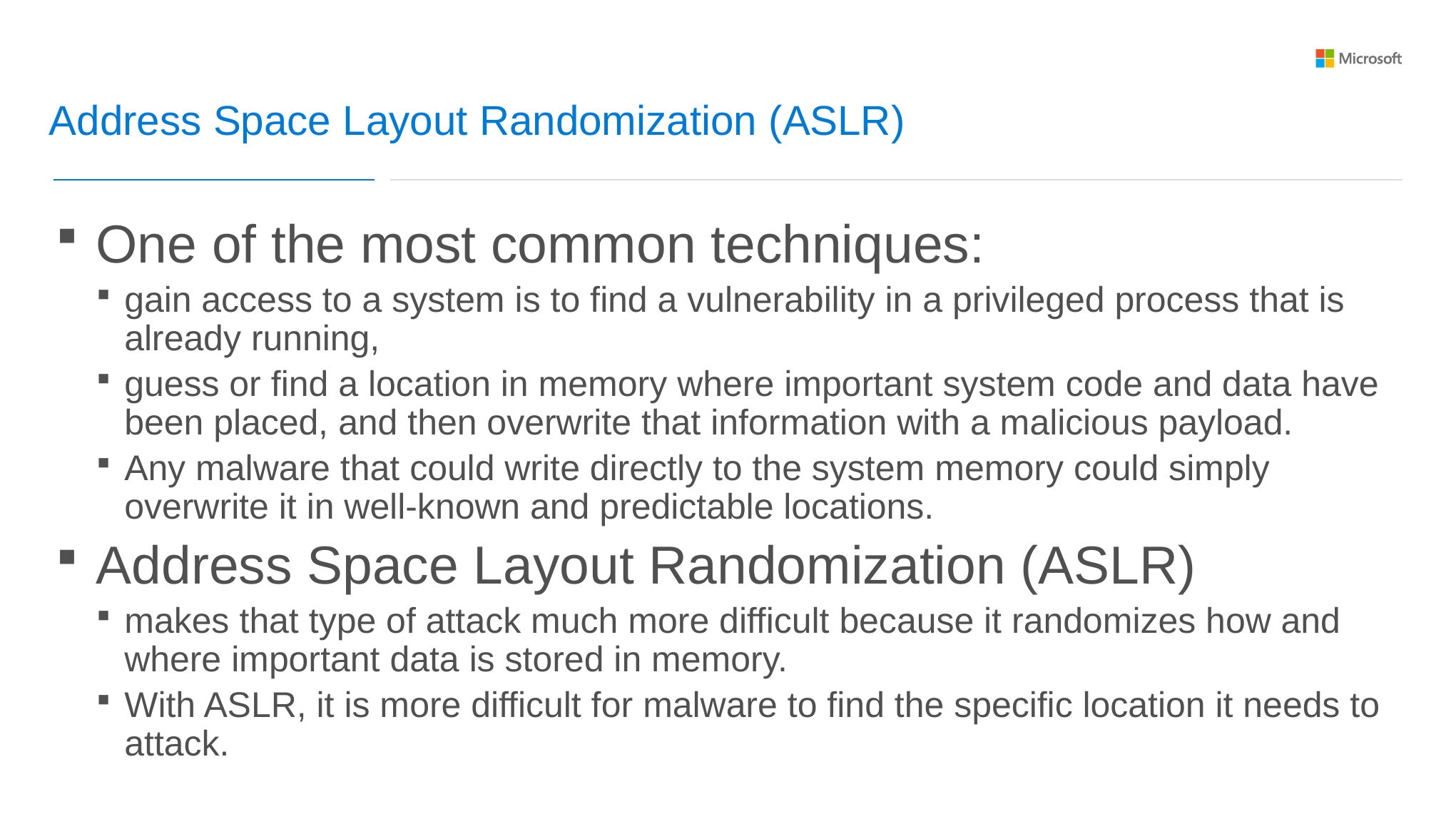

Address Space Layout Randomization (ASLR)
One of the most common techniques:
gain access to a system is to find a vulnerability in a privileged process that is already running,
guess or find a location in memory where important system code and data have been placed, and then overwrite that information with a malicious payload.
Any malware that could write directly to the system memory could simply overwrite it in well-known and predictable locations.
Address Space Layout Randomization (ASLR)
makes that type of attack much more difficult because it randomizes how and where important data is stored in memory.
With ASLR, it is more difficult for malware to find the specific location it needs to attack.